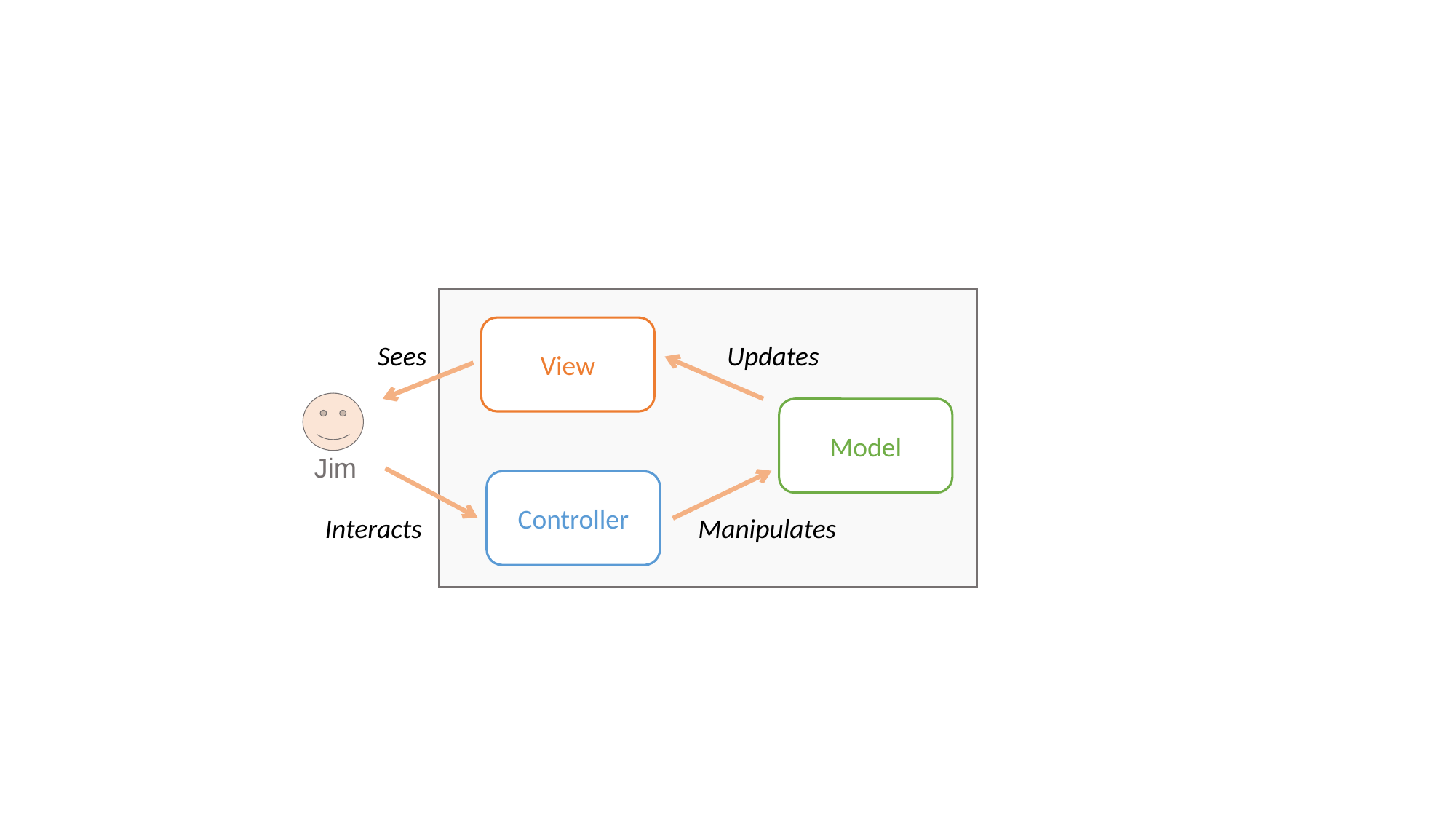

View
Sees
Updates

Jim
Model
Controller
Interacts
Manipulates